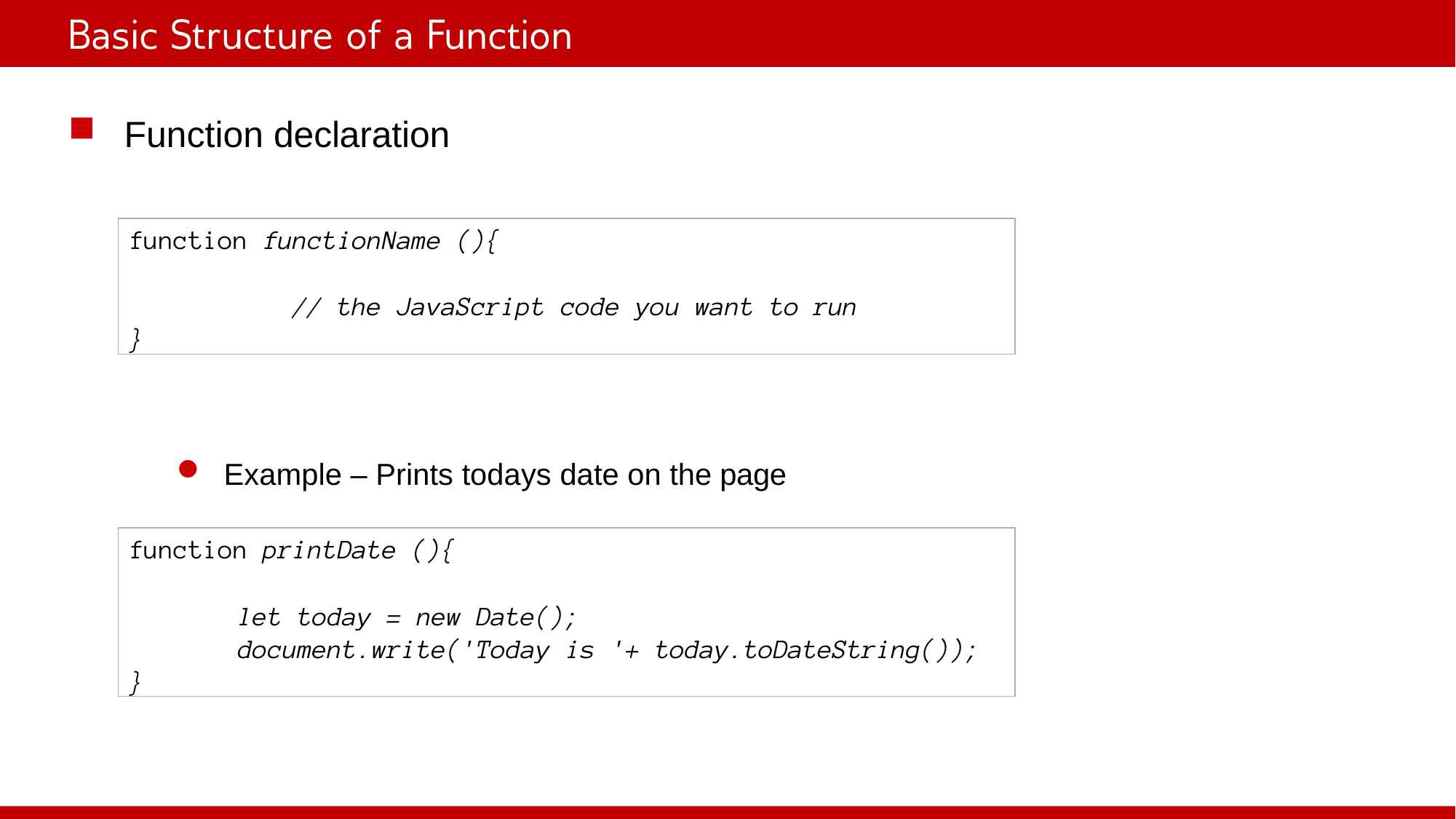

# Basic Structure of a Function
Function declaration
function functionName (){

// the JavaScript code you want to run
}
Example – Prints todays date on the page
function printDate (){

let today = new Date();
document.write('Today is '+ today.toDateString());
}